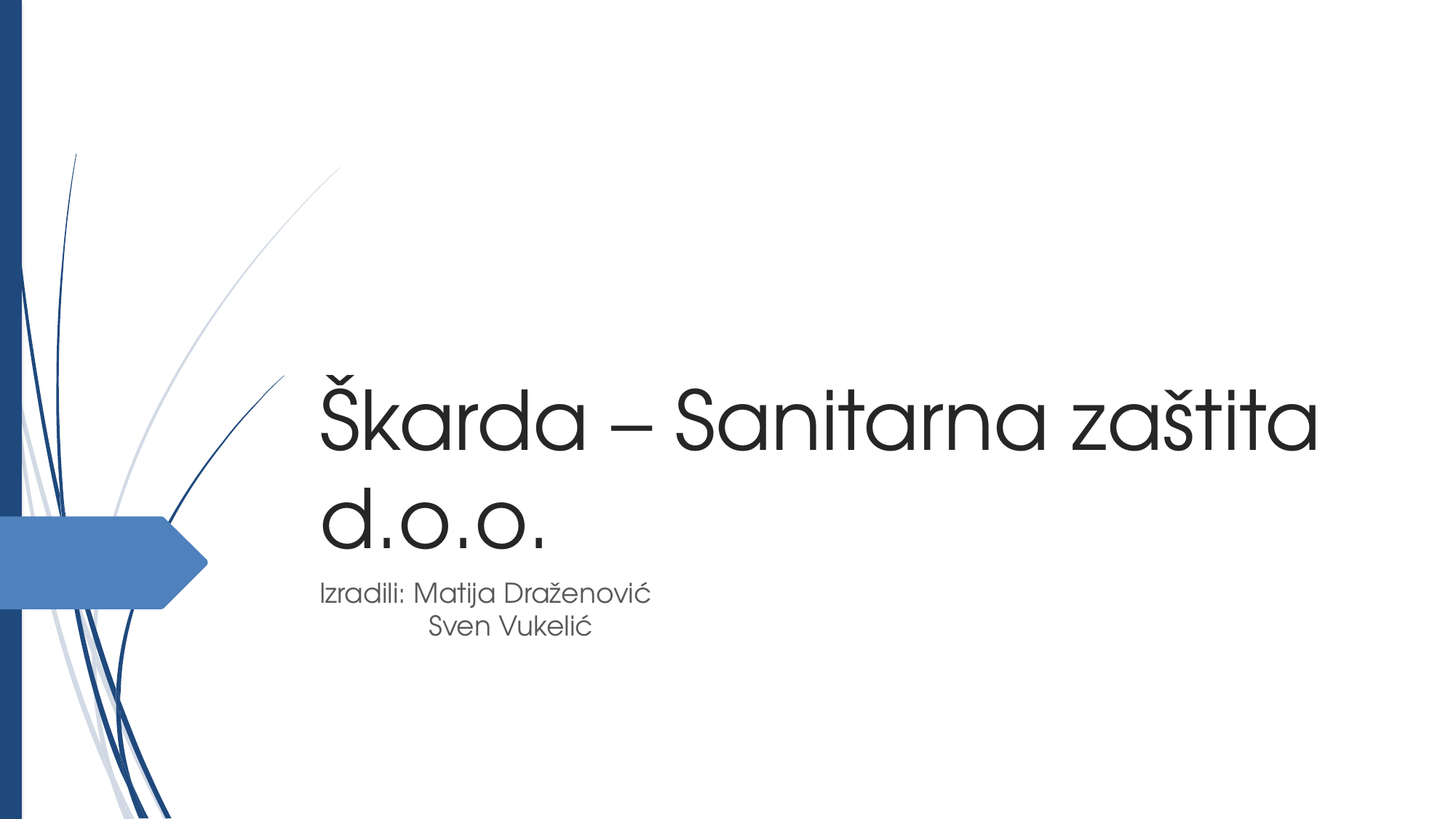

Škarda – Sanitarna zaštita d.o.o.
Izradili: Matija Draženović
	Sven Vukelić